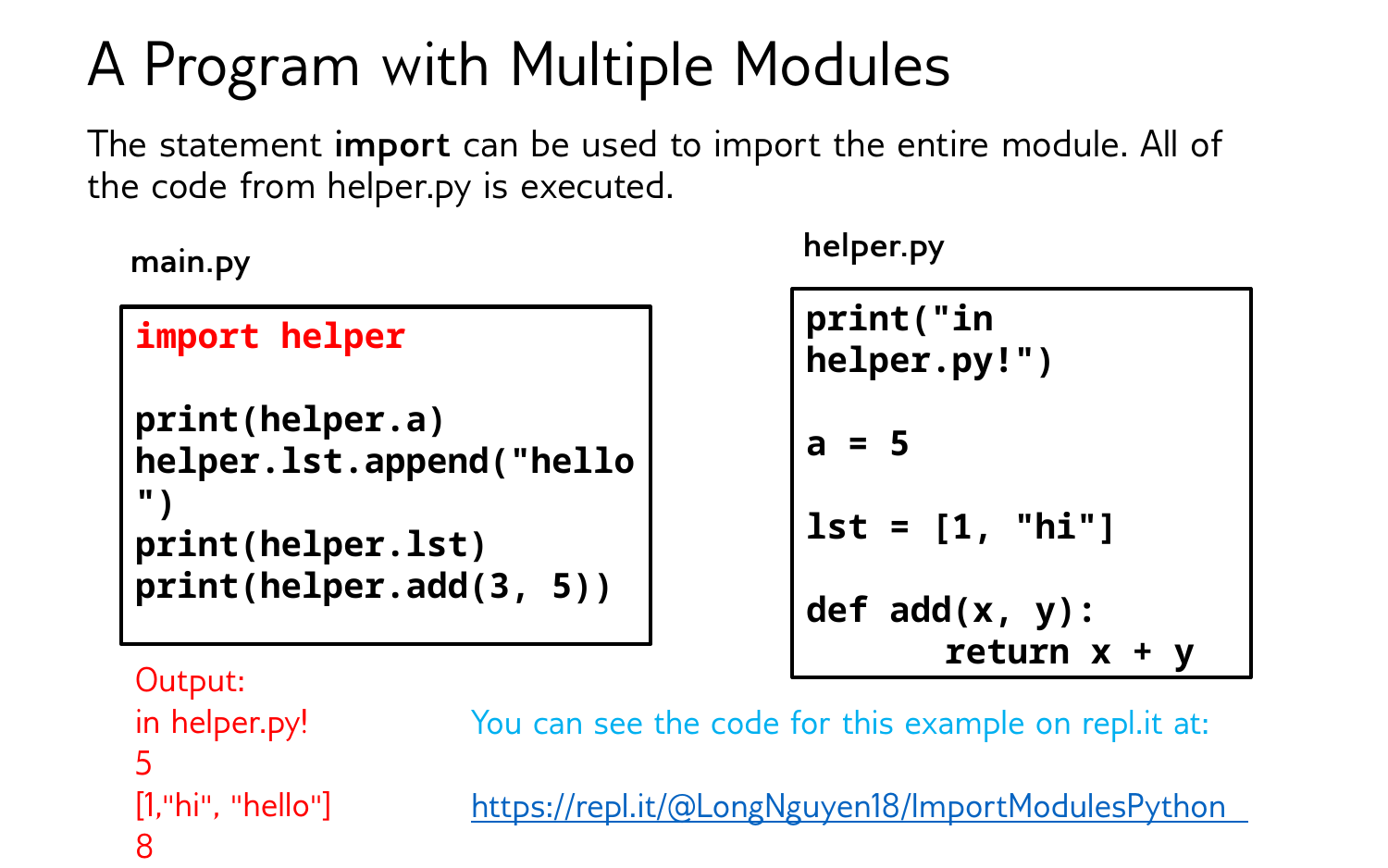

# A Program with Multiple Modules
The statement import can be used to import the entire module. All of the code from helper.py is executed.

helper.py
main.py
print("in helper.py!")

a = 5

lst = [1, "hi"]

def add(x, y):
	return x + y
import helper

print(helper.a)
helper.lst.append("hello")
print(helper.lst)
print(helper.add(3, 5))

Output:
in helper.py!
5
[1,"hi", "hello"]
8
You can see the code for this example on repl.it at:

https://repl.it/@LongNguyen18/ImportModulesPython